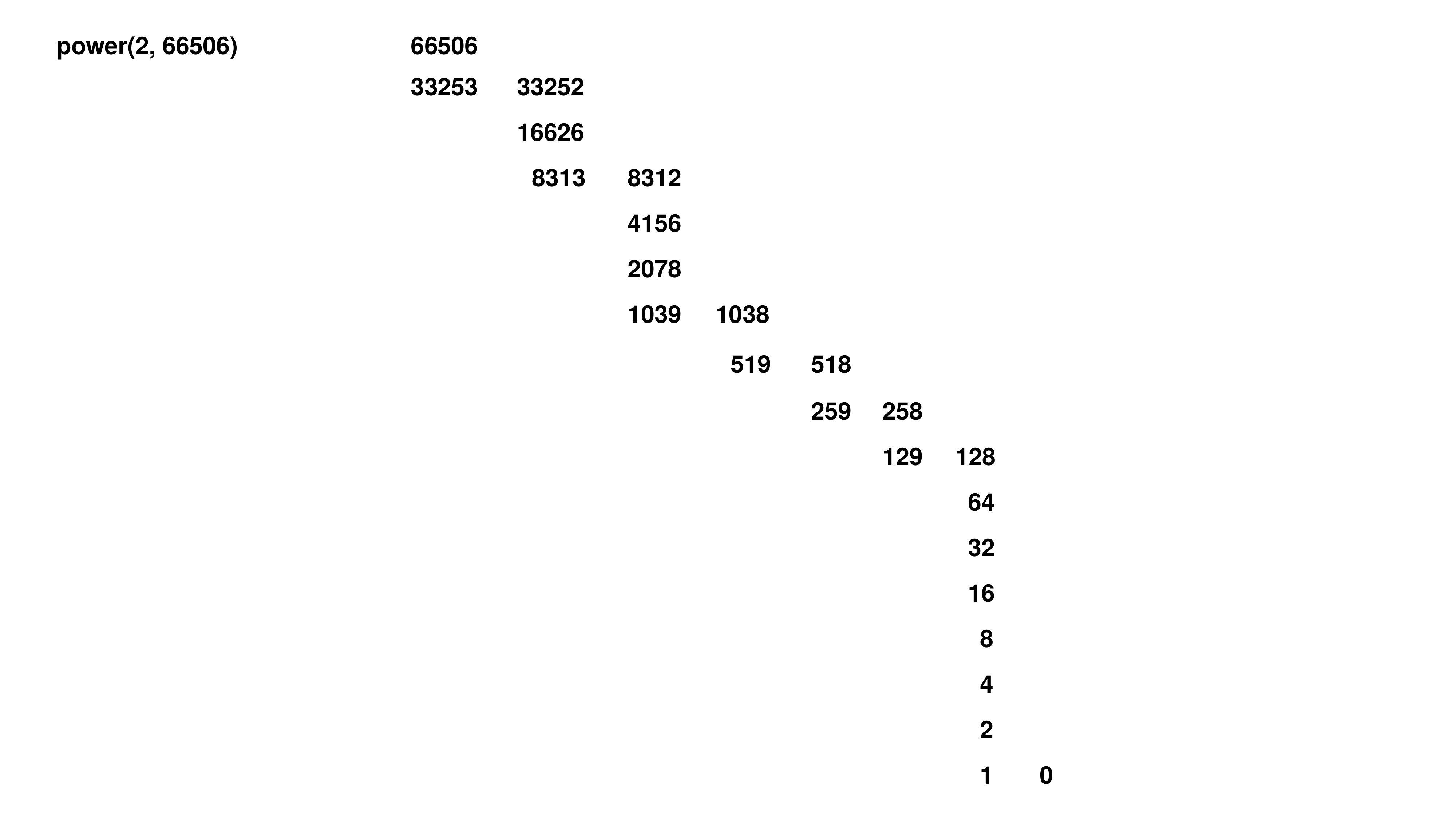

power(2, 66506)
66506
33253
33252
16626
8313
8312
4156
2078
1039
1038
519
518
259
258
129
128
64
32
16
8
4
2
1
0